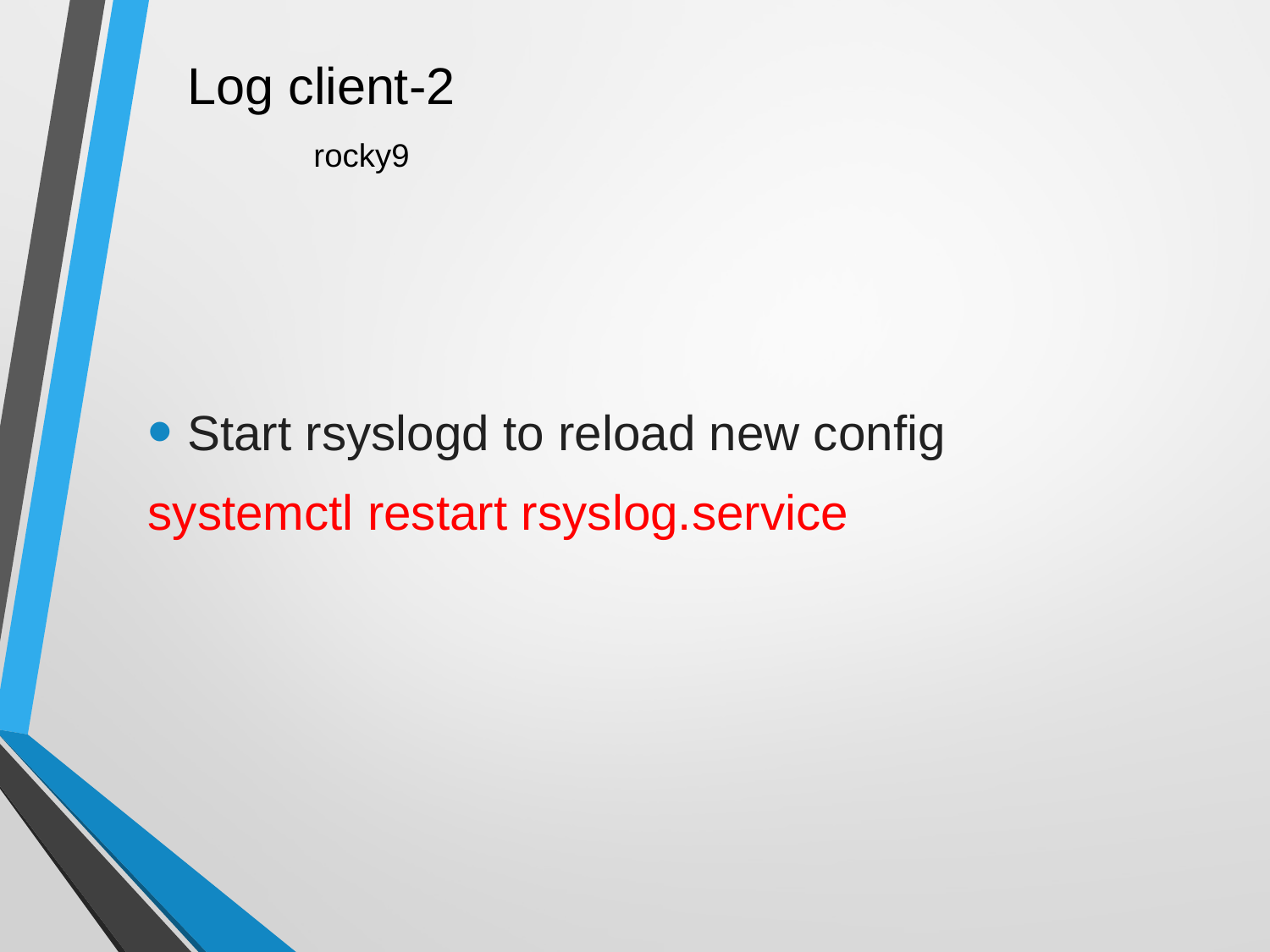

# Log client-2 rocky9
Start rsyslogd to reload new config
systemctl restart rsyslog.service